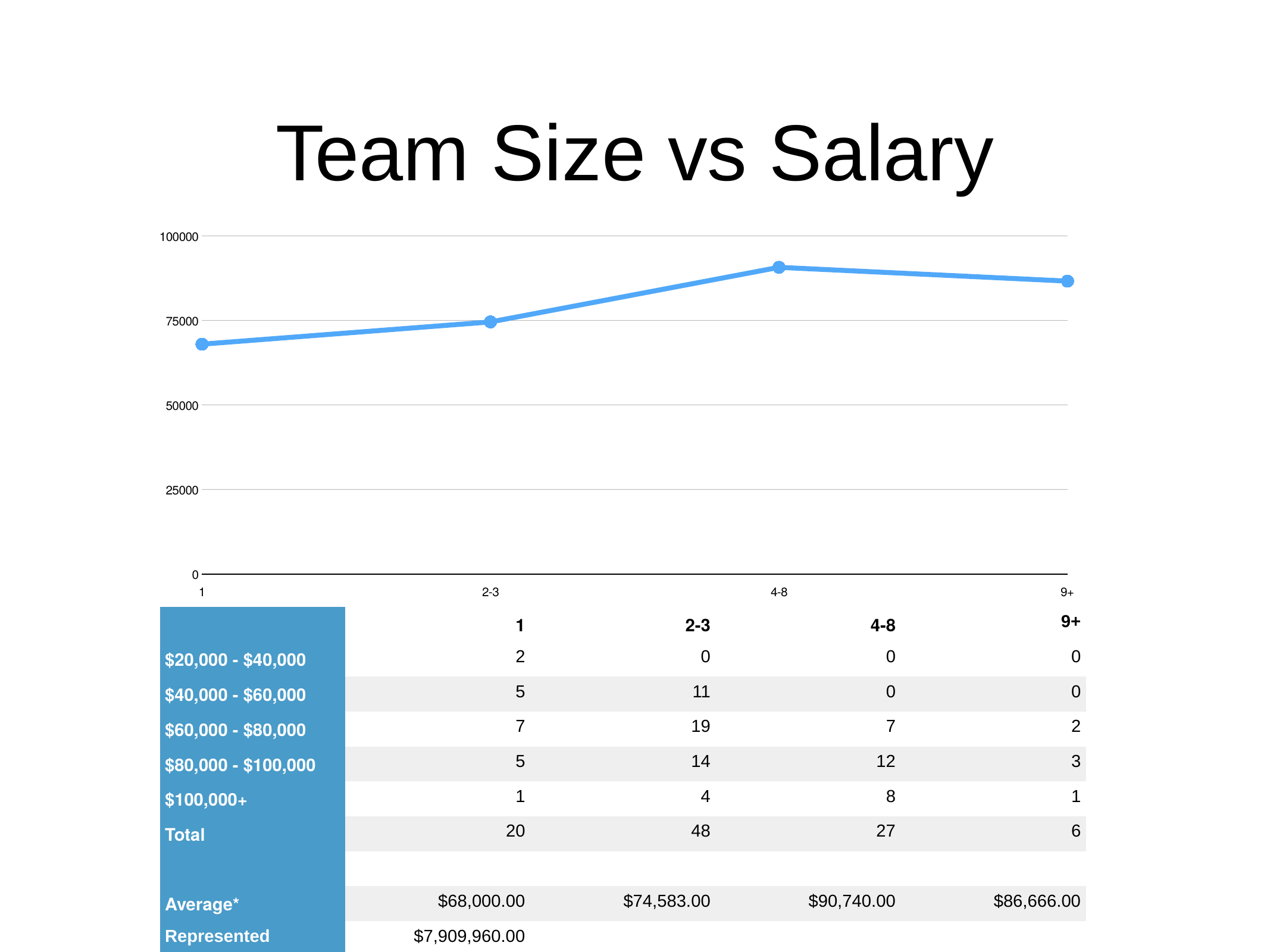

# Team Size vs Salary

### Chart

| Category |  |
|---|---|
| 1 | 68000.0 |
| 2-3 | 74583.0 |
| 4-8 | 90740.0 |
| 9+ | 86666.0 |
|  | 1 | 2-3 | 4-8 | 9+ |
| --- | --- | --- | --- | --- |
| $20,000 - $40,000 | 2 | 0 | 0 | 0 |
| $40,000 - $60,000 | 5 | 11 | 0 | 0 |
| $60,000 - $80,000 | 7 | 19 | 7 | 2 |
| $80,000 - $100,000 | 5 | 14 | 12 | 3 |
| $100,000+ | 1 | 4 | 8 | 1 |
| Total | 20 | 48 | 27 | 6 |
|  |  |  |  |  |
| Average\* | $68,000.00 | $74,583.00 | $90,740.00 | $86,666.00 |
| Represented | $7,909,960.00 |  |  |  |